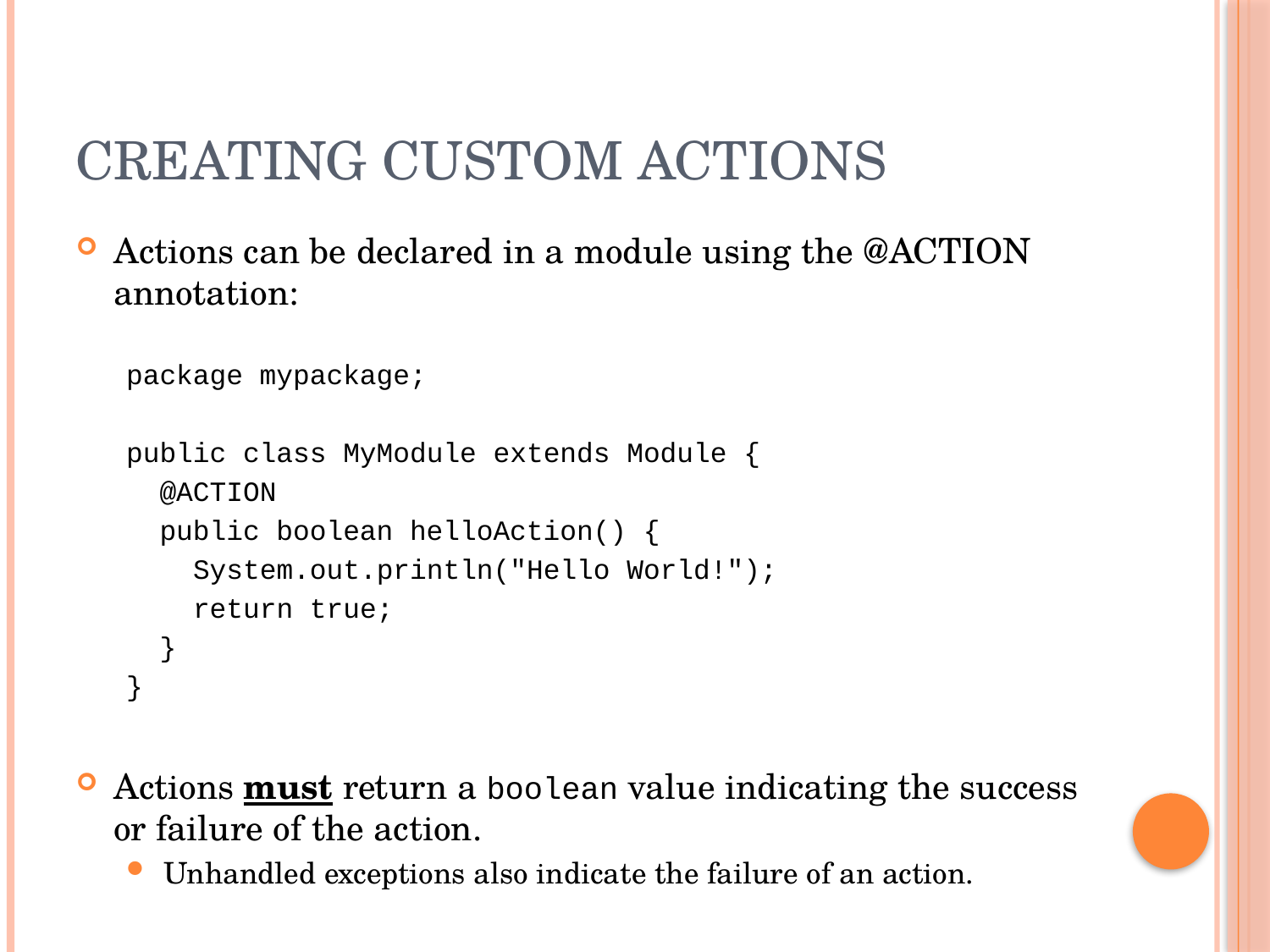

# Creating Custom Actions
Actions can be declared in a module using the @ACTION annotation:

package mypackage;

public class MyModule extends Module {
  @ACTION
  public boolean helloAction() {
    System.out.println("Hello World!");
    return true;
  }
}

Actions must return a boolean value indicating the success or failure of the action.
Unhandled exceptions also indicate the failure of an action.